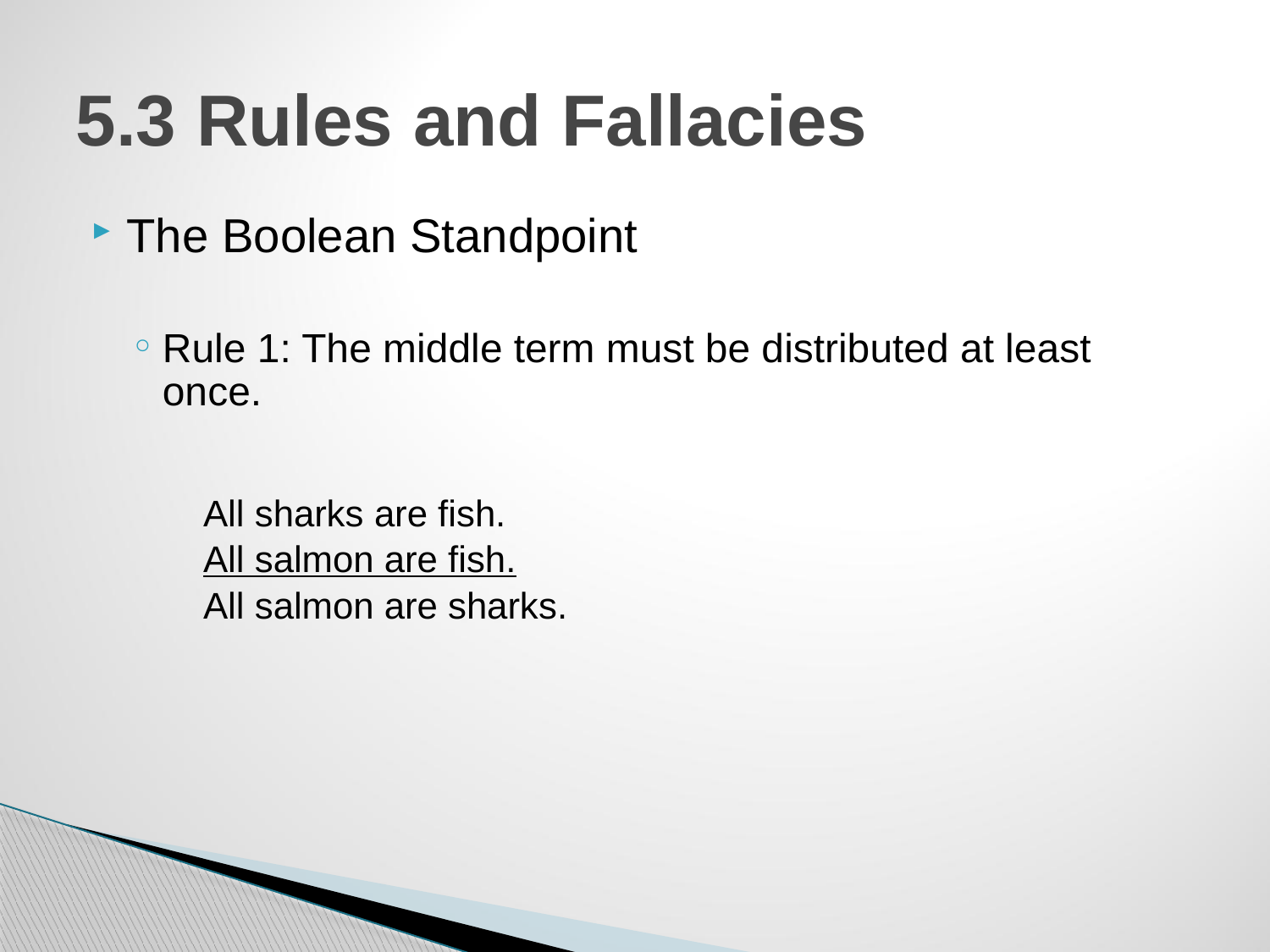

# 5.3 Rules and Fallacies
The Boolean Standpoint

Rule 1: The middle term must be distributed at least once.

All sharks are fish.
All salmon are fish.
All salmon are sharks.